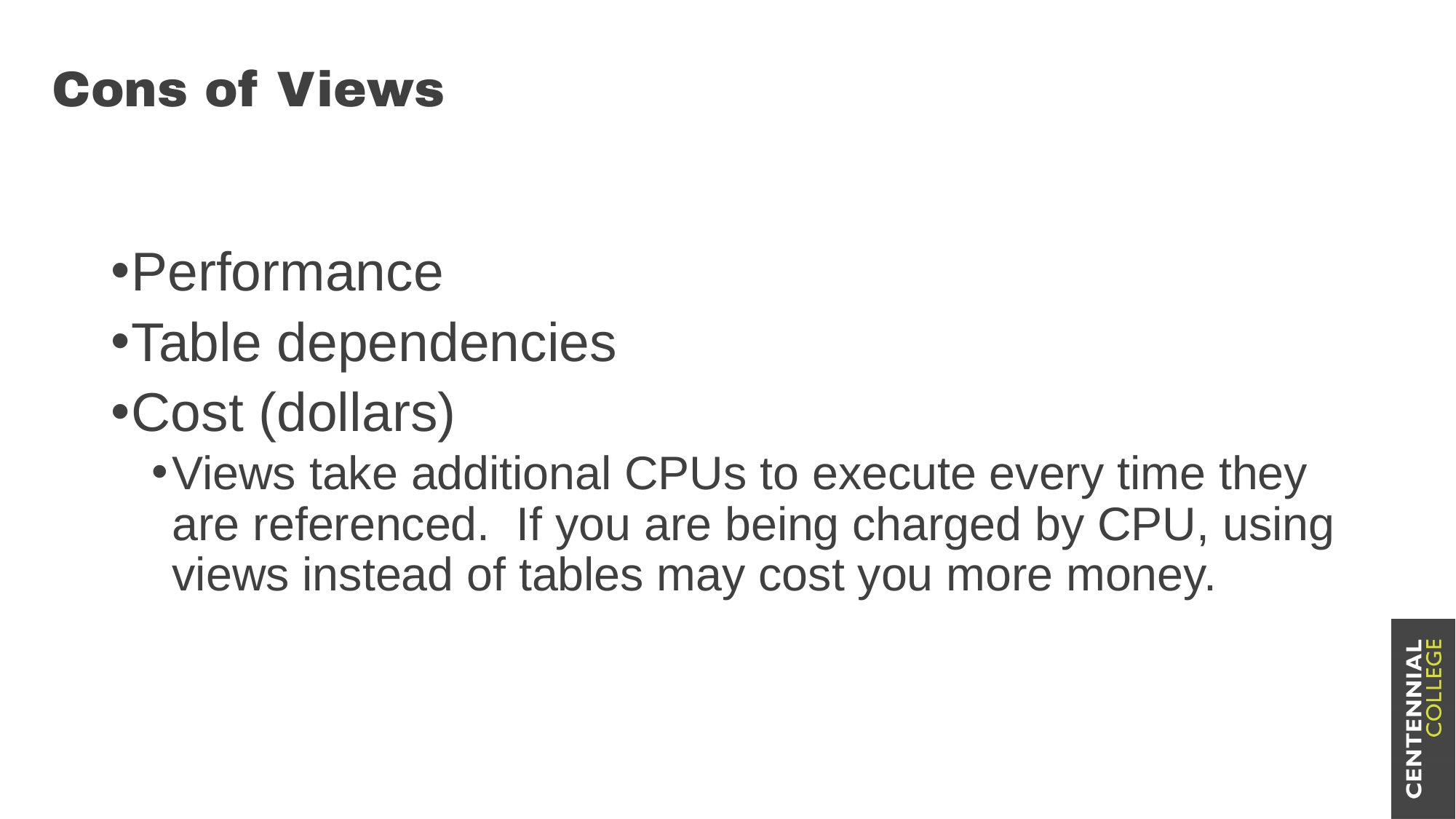

# Cons of Views

Performance
Table dependencies
Cost (dollars)
Views take additional CPUs to execute every time they are referenced.  If you are being charged by CPU, using views instead of tables may cost you more money.